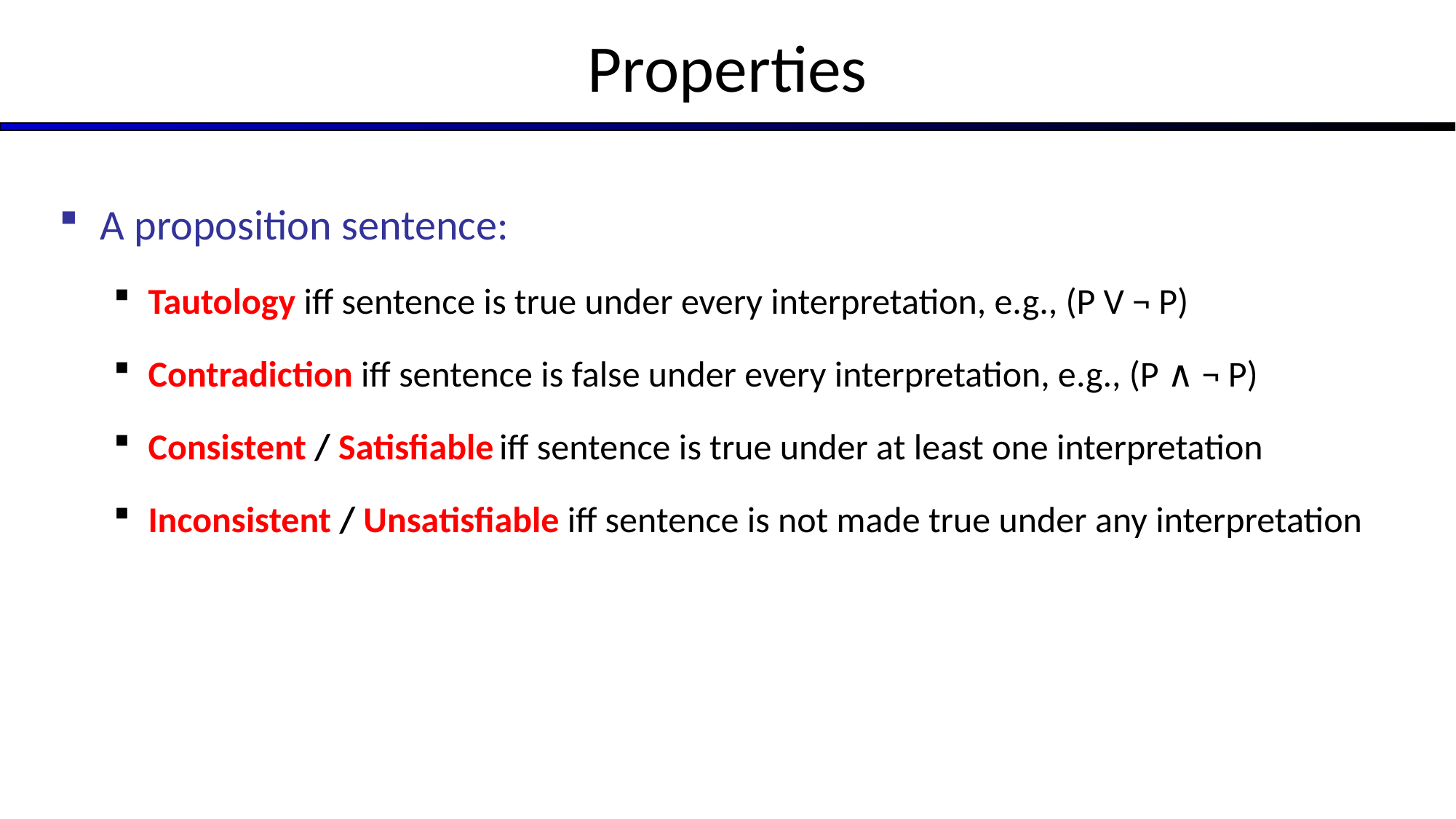

# Properties
A proposition sentence:
Tautology iff sentence is true under every interpretation, e.g., (P V ¬ P)
Contradiction iff sentence is false under every interpretation, e.g., (P ∧ ¬ P)
Consistent / Satisfiable iff sentence is true under at least one interpretation
Inconsistent / Unsatisfiable iff sentence is not made true under any interpretation